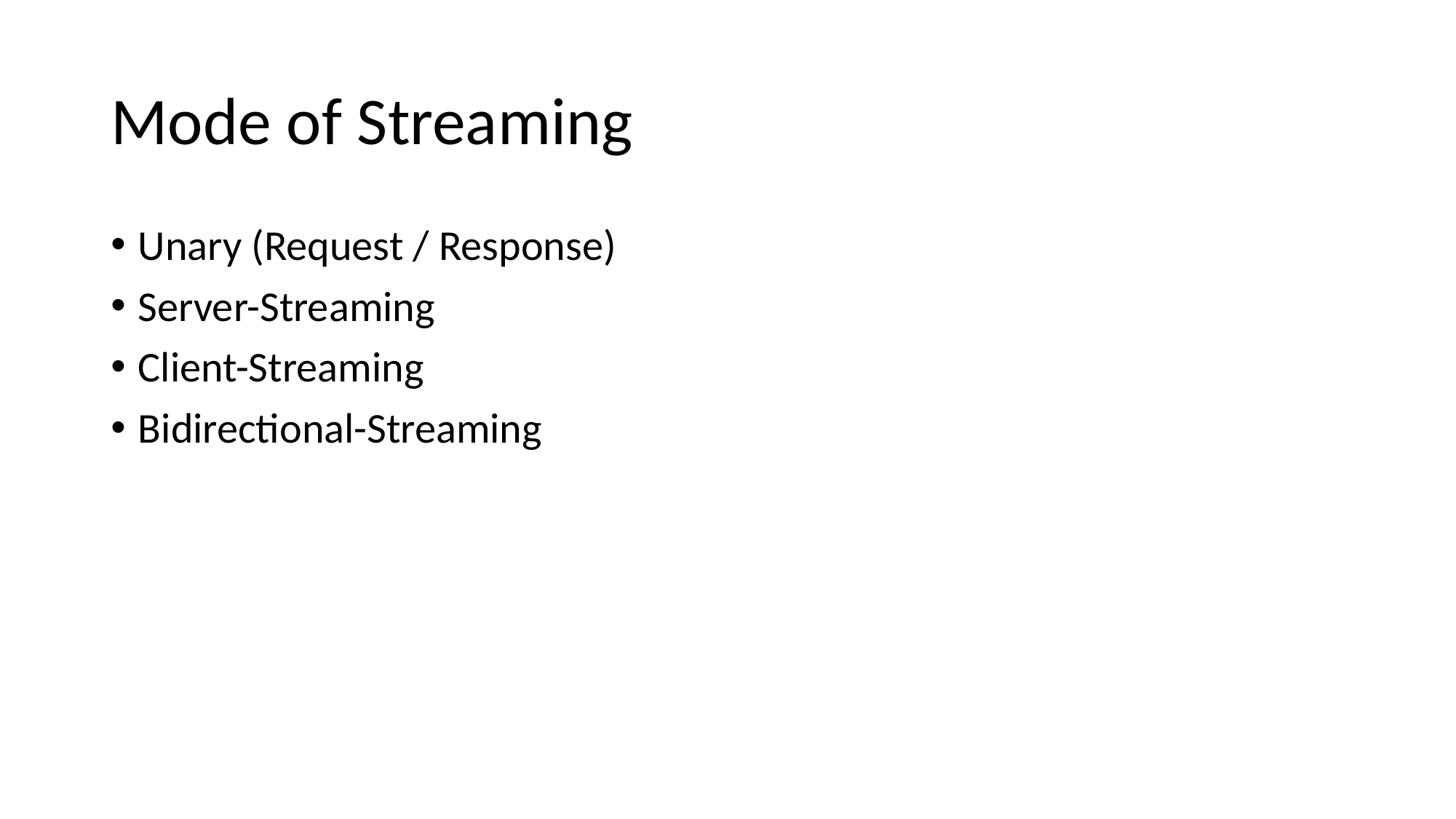

# Mode of Streaming
Unary (Request / Response)
Server-Streaming
Client-Streaming
Bidirectional-Streaming